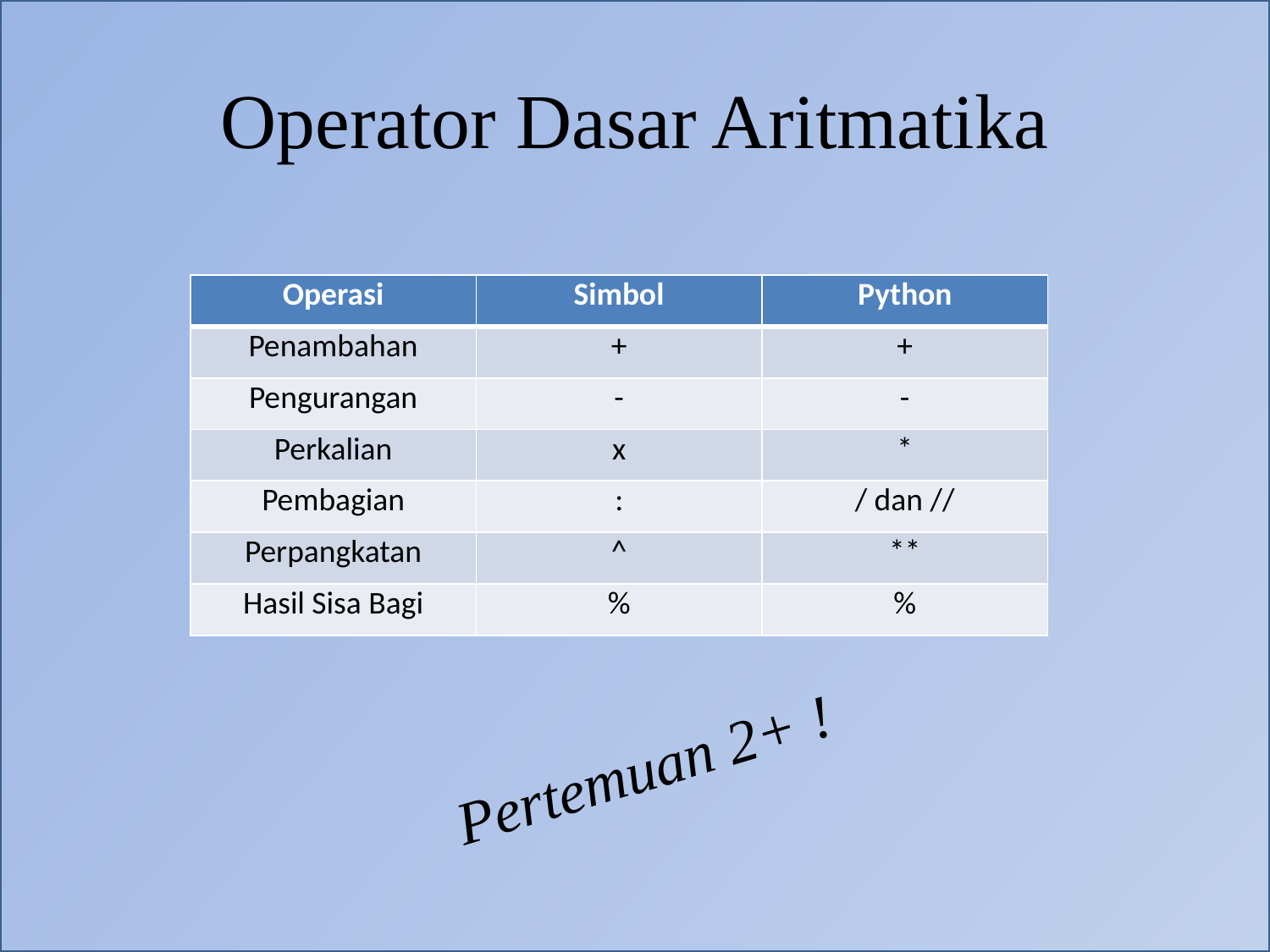

# Operator Dasar Aritmatika
| Operasi | Simbol | Python |
| --- | --- | --- |
| Penambahan | + | + |
| Pengurangan | - | - |
| Perkalian | x | \* |
| Pembagian | : | / dan // |
| Perpangkatan | ^ | \*\* |
| Hasil Sisa Bagi | % | % |
Pertemuan 2+ !